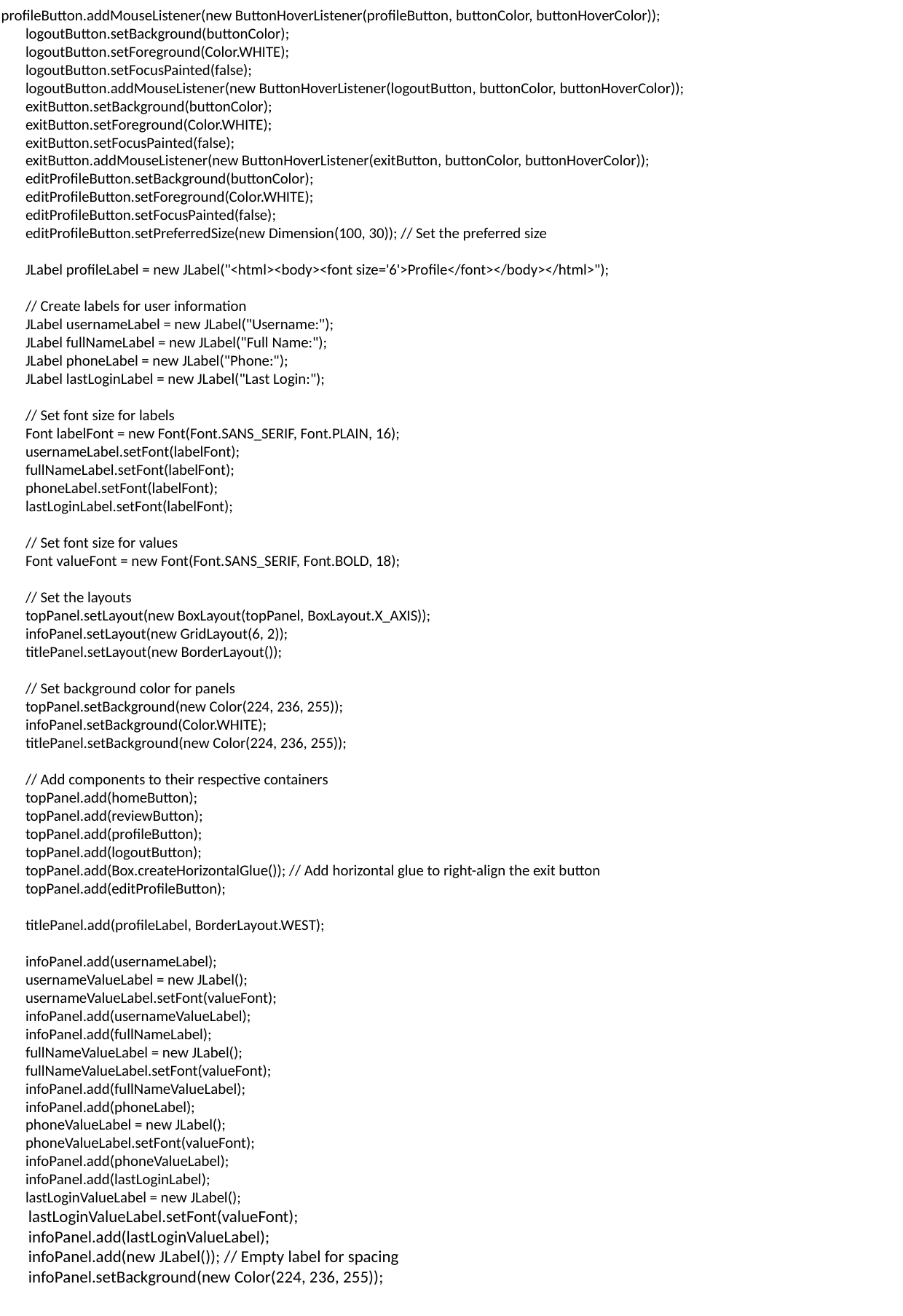

profileButton.addMouseListener(new ButtonHoverListener(profileButton, buttonColor, buttonHoverColor));
        logoutButton.setBackground(buttonColor);
        logoutButton.setForeground(Color.WHITE);
        logoutButton.setFocusPainted(false);
        logoutButton.addMouseListener(new ButtonHoverListener(logoutButton, buttonColor, buttonHoverColor));
        exitButton.setBackground(buttonColor);
        exitButton.setForeground(Color.WHITE);
        exitButton.setFocusPainted(false);
        exitButton.addMouseListener(new ButtonHoverListener(exitButton, buttonColor, buttonHoverColor));
        editProfileButton.setBackground(buttonColor);
        editProfileButton.setForeground(Color.WHITE);
        editProfileButton.setFocusPainted(false);
        editProfileButton.setPreferredSize(new Dimension(100, 30)); // Set the preferred size

        JLabel profileLabel = new JLabel("<html><body><font size='6'>Profile</font></body></html>");

        // Create labels for user information
        JLabel usernameLabel = new JLabel("Username:");
        JLabel fullNameLabel = new JLabel("Full Name:");
        JLabel phoneLabel = new JLabel("Phone:");
        JLabel lastLoginLabel = new JLabel("Last Login:");

        // Set font size for labels
        Font labelFont = new Font(Font.SANS_SERIF, Font.PLAIN, 16);
        usernameLabel.setFont(labelFont);
        fullNameLabel.setFont(labelFont);
        phoneLabel.setFont(labelFont);
        lastLoginLabel.setFont(labelFont);

        // Set font size for values
        Font valueFont = new Font(Font.SANS_SERIF, Font.BOLD, 18);

        // Set the layouts
        topPanel.setLayout(new BoxLayout(topPanel, BoxLayout.X_AXIS));
        infoPanel.setLayout(new GridLayout(6, 2));
        titlePanel.setLayout(new BorderLayout());

        // Set background color for panels
        topPanel.setBackground(new Color(224, 236, 255));
        infoPanel.setBackground(Color.WHITE);
        titlePanel.setBackground(new Color(224, 236, 255));

        // Add components to their respective containers
        topPanel.add(homeButton);
        topPanel.add(reviewButton);
        topPanel.add(profileButton);
        topPanel.add(logoutButton);
        topPanel.add(Box.createHorizontalGlue()); // Add horizontal glue to right-align the exit button
        topPanel.add(editProfileButton);

        titlePanel.add(profileLabel, BorderLayout.WEST);

        infoPanel.add(usernameLabel);
        usernameValueLabel = new JLabel();
        usernameValueLabel.setFont(valueFont);
        infoPanel.add(usernameValueLabel);
        infoPanel.add(fullNameLabel);
        fullNameValueLabel = new JLabel();
        fullNameValueLabel.setFont(valueFont);
        infoPanel.add(fullNameValueLabel);
        infoPanel.add(phoneLabel);
        phoneValueLabel = new JLabel();
        phoneValueLabel.setFont(valueFont);
        infoPanel.add(phoneValueLabel);
        infoPanel.add(lastLoginLabel);
        lastLoginValueLabel = new JLabel();
        lastLoginValueLabel.setFont(valueFont);
        infoPanel.add(lastLoginValueLabel);
        infoPanel.add(new JLabel()); // Empty label for spacing
        infoPanel.setBackground(new Color(224, 236, 255));